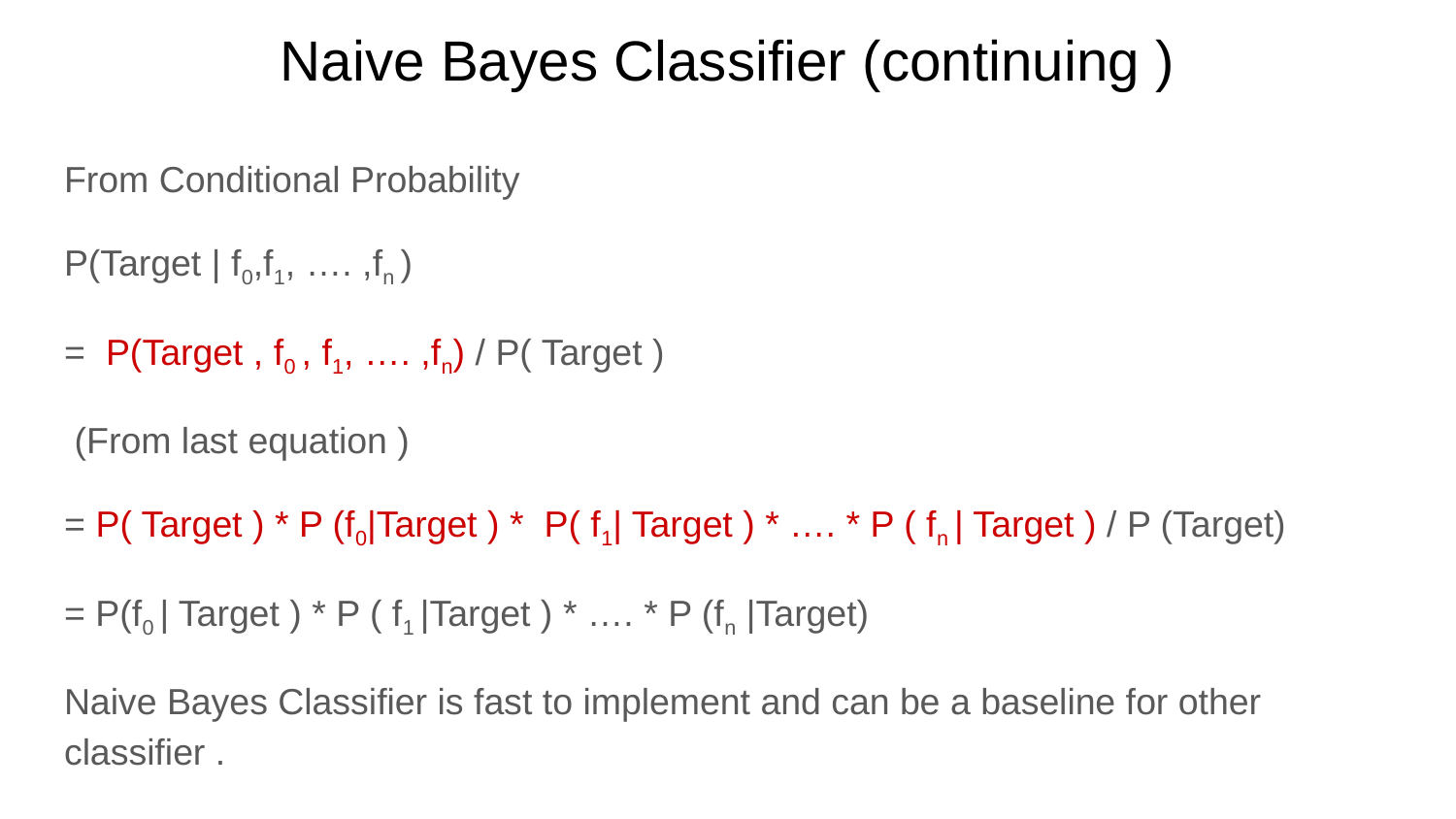

# Naive Bayes Classifier (continuing )
From Conditional Probability
P(Target | f0,f1, …. ,fn )
=  P(Target , f0 , f1, …. ,fn) / P( Target )
 (From last equation )
= P( Target ) * P (f0|Target ) *  P( f1| Target ) * …. * P ( fn | Target ) / P (Target)
= P(f0 | Target ) * P ( f1 |Target ) * …. * P (fn |Target)
Naive Bayes Classifier is fast to implement and can be a baseline for other classifier .